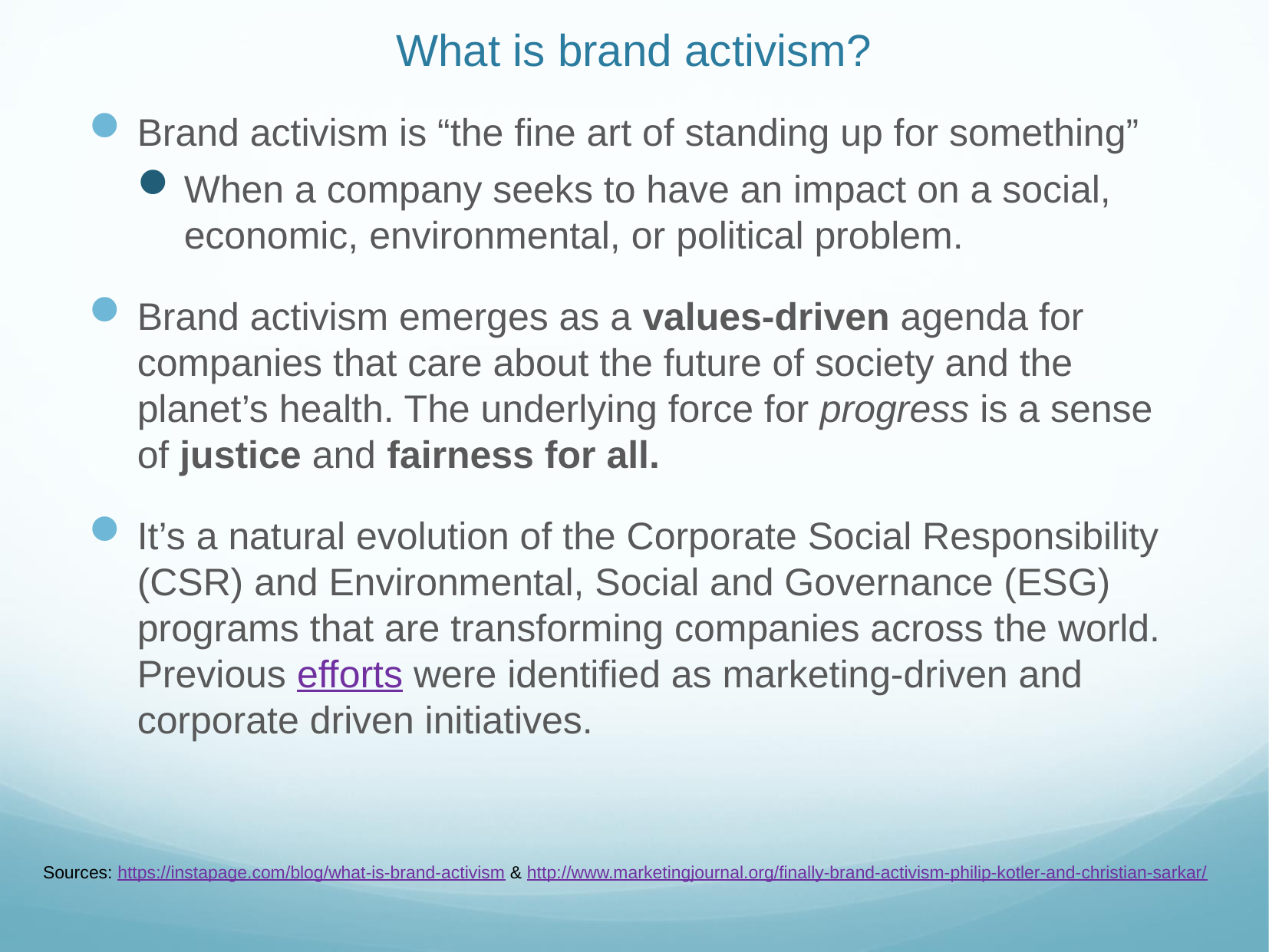

# What is brand activism?
Brand activism is “the fine art of standing up for something”
When a company seeks to have an impact on a social, economic, environmental, or political problem.
Brand activism emerges as a values-driven agenda for companies that care about the future of society and the planet’s health. The underlying force for progress is a sense of justice and fairness for all.
It’s a natural evolution of the Corporate Social Responsibility (CSR) and Environmental, Social and Governance (ESG) programs that are transforming companies across the world. Previous efforts were identified as marketing-driven and corporate driven initiatives.

Sources: https://instapage.com/blog/what-is-brand-activism & http://www.marketingjournal.org/finally-brand-activism-philip-kotler-and-christian-sarkar/